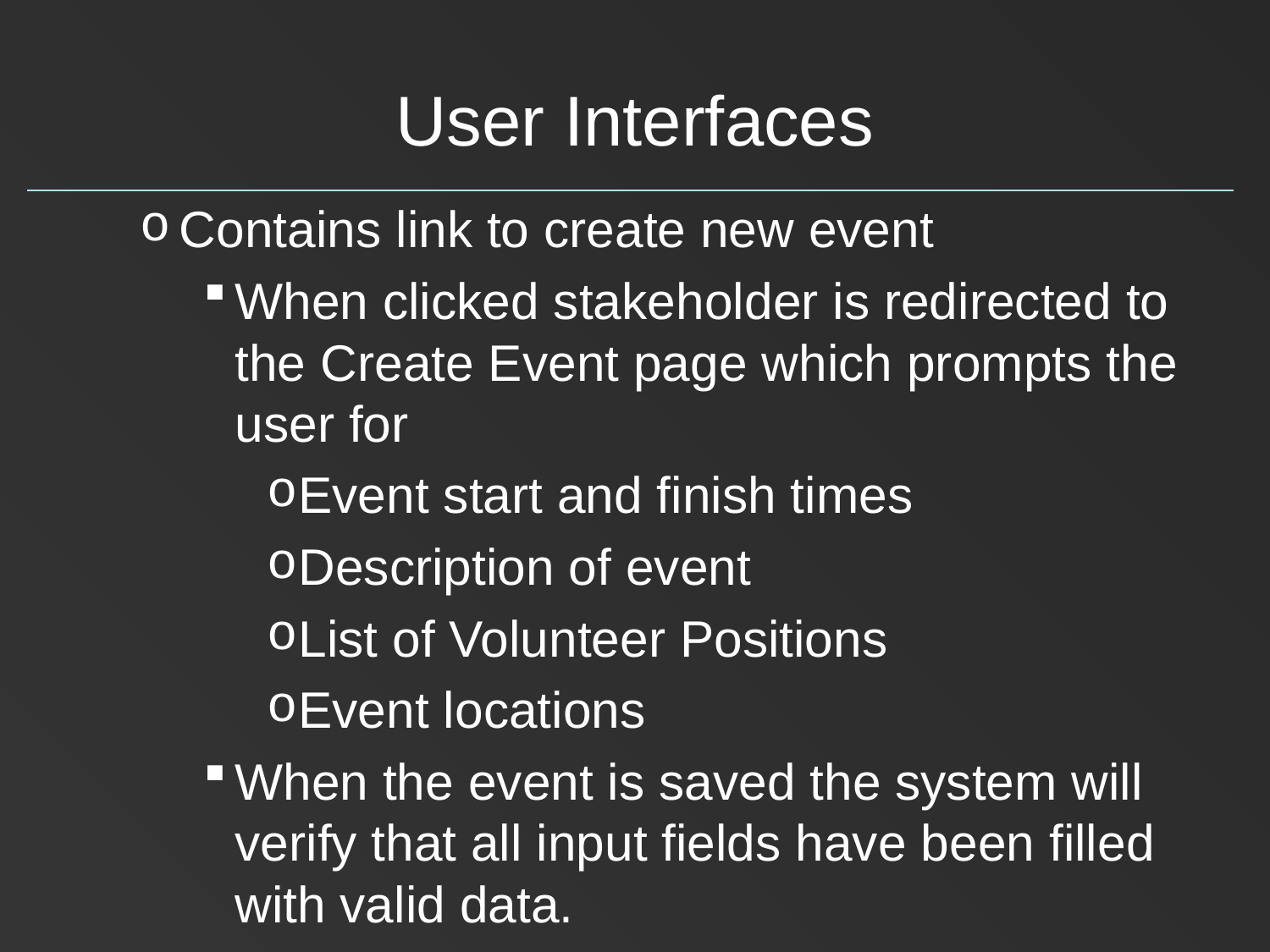

# User Interfaces
Contains link to create new event
When clicked stakeholder is redirected to the Create Event page which prompts the user for
Event start and finish times
Description of event
List of Volunteer Positions
Event locations
When the event is saved the system will verify that all input fields have been filled with valid data.